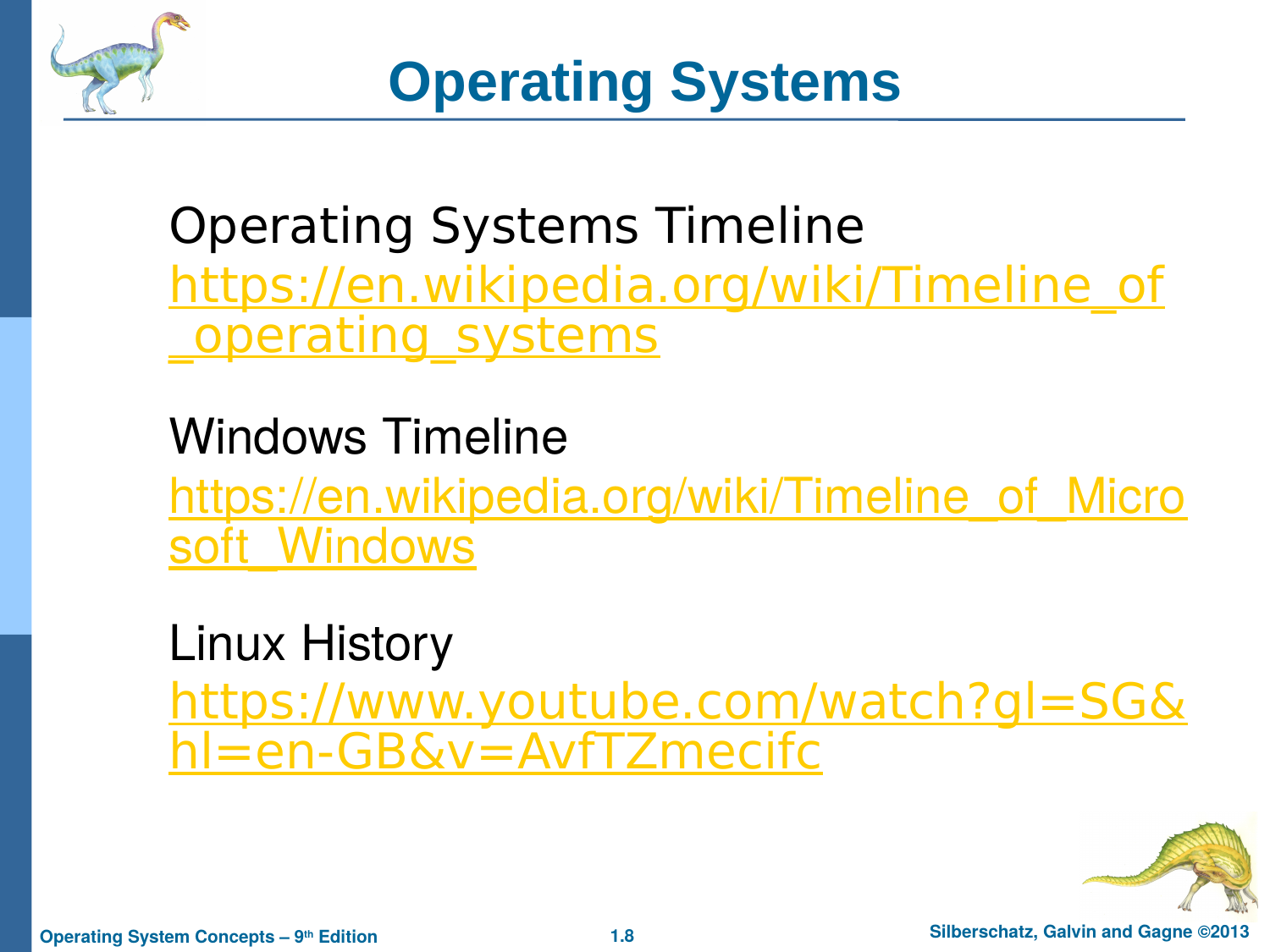

# Operating Systems
Operating Systems Timeline
https://en.wikipedia.org/wiki/Timeline_of_operating_systems

Windows Timeline
https://en.wikipedia.org/wiki/Timeline_of_Microsoft_Windows

Linux History
https://www.youtube.com/watch?gl=SG&hl=en-GB&v=AvfTZmecifc